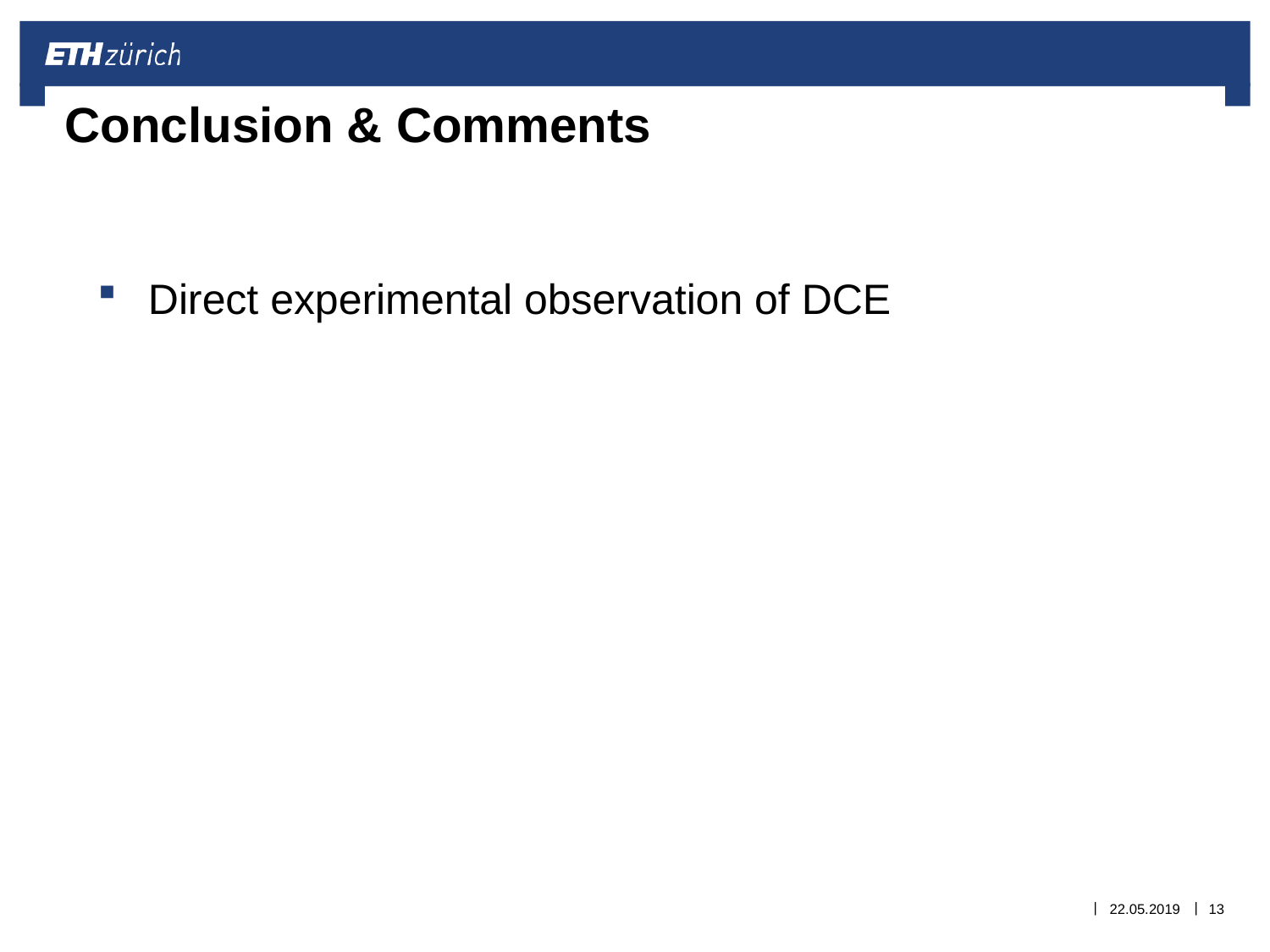

# Conclusion & Comments

Direct experimental observation of DCE

22.05.2019
13